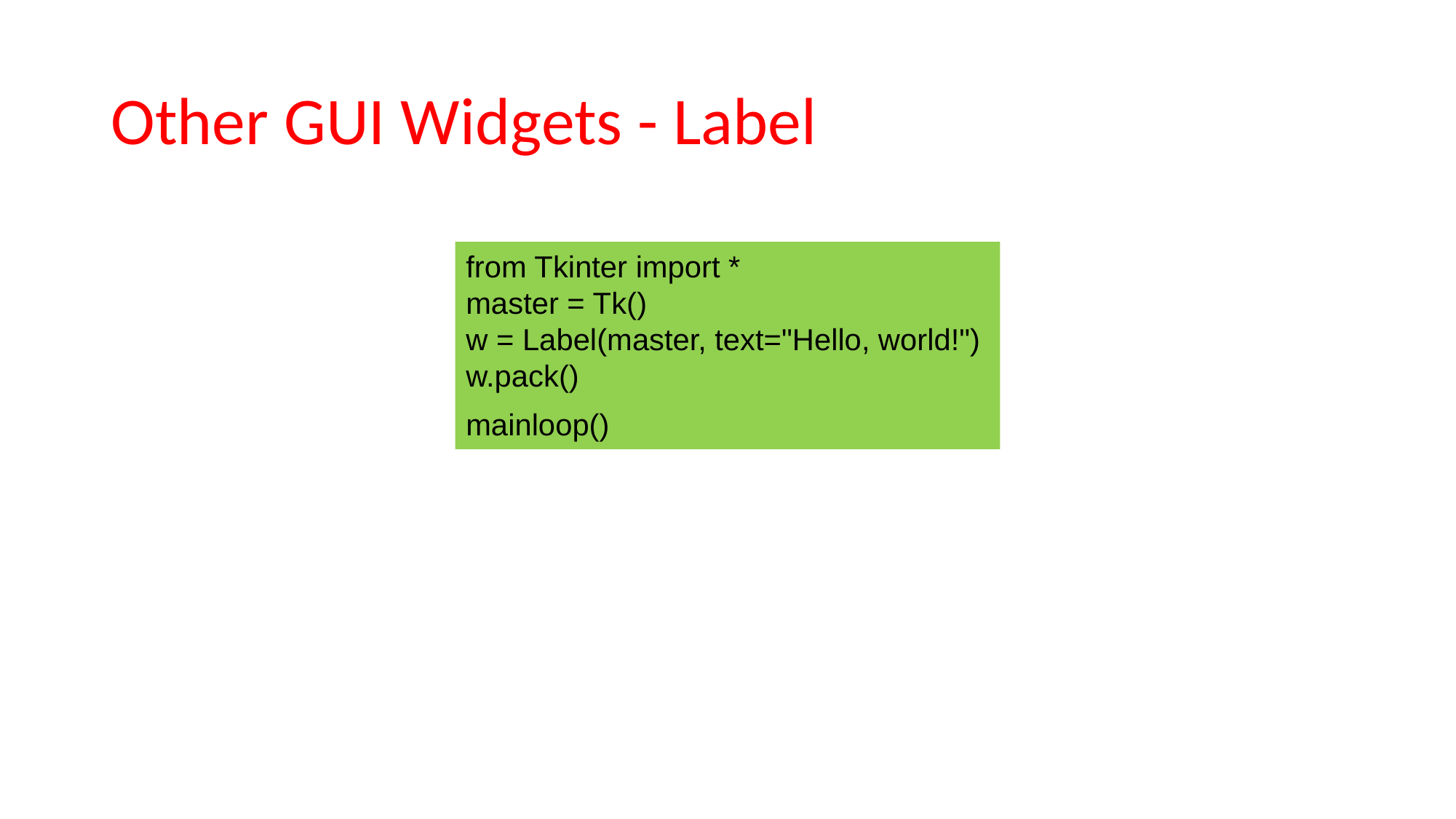

# Other GUI Widgets - Label

from Tkinter import *
master = Tk()
w = Label(master, text="Hello, world!")
w.pack()
mainloop()